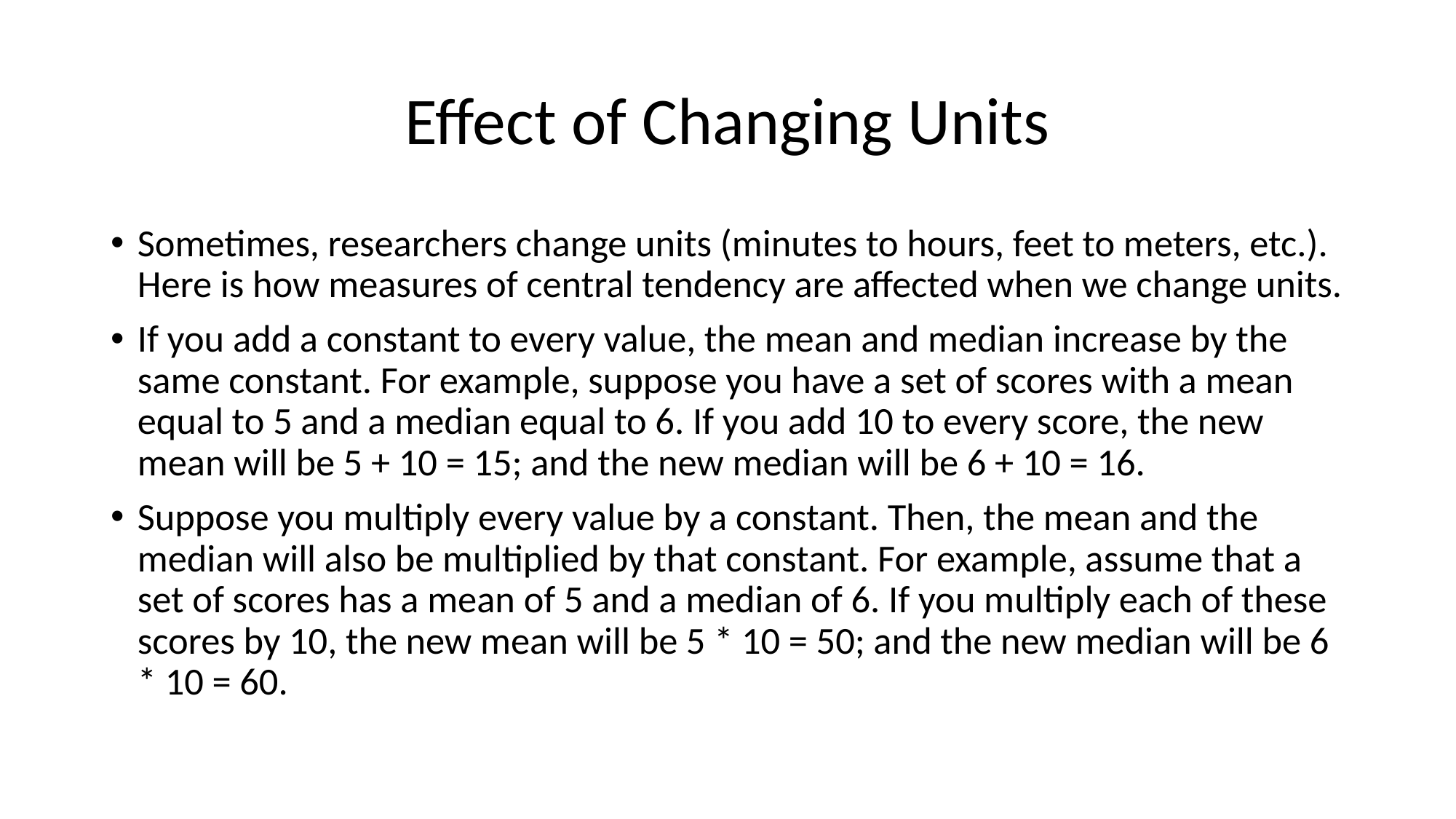

# Effect of Changing Units
Sometimes, researchers change units (minutes to hours, feet to meters, etc.). Here is how measures of central tendency are affected when we change units.
If you add a constant to every value, the mean and median increase by the same constant. For example, suppose you have a set of scores with a mean equal to 5 and a median equal to 6. If you add 10 to every score, the new mean will be 5 + 10 = 15; and the new median will be 6 + 10 = 16.
Suppose you multiply every value by a constant. Then, the mean and the median will also be multiplied by that constant. For example, assume that a set of scores has a mean of 5 and a median of 6. If you multiply each of these scores by 10, the new mean will be 5 * 10 = 50; and the new median will be 6 * 10 = 60.